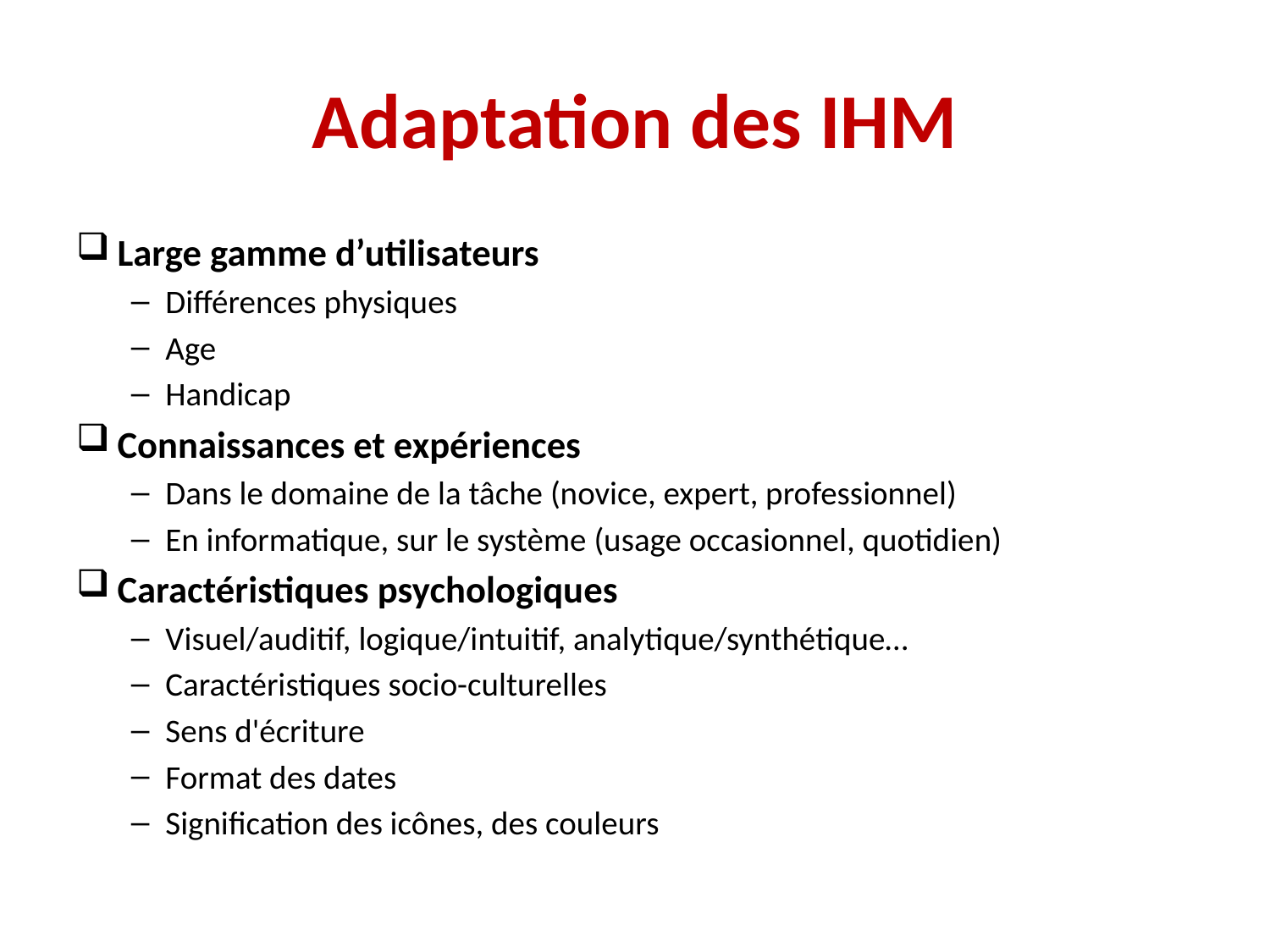

# Adaptation des IHM
Large gamme d’utilisateurs
Différences physiques
Age
Handicap
Connaissances et expériences
Dans le domaine de la tâche (novice, expert, professionnel)
En informatique, sur le système (usage occasionnel, quotidien)
Caractéristiques psychologiques
Visuel/auditif, logique/intuitif, analytique/synthétique…
Caractéristiques socio-culturelles
Sens d'écriture
Format des dates
Signification des icônes, des couleurs